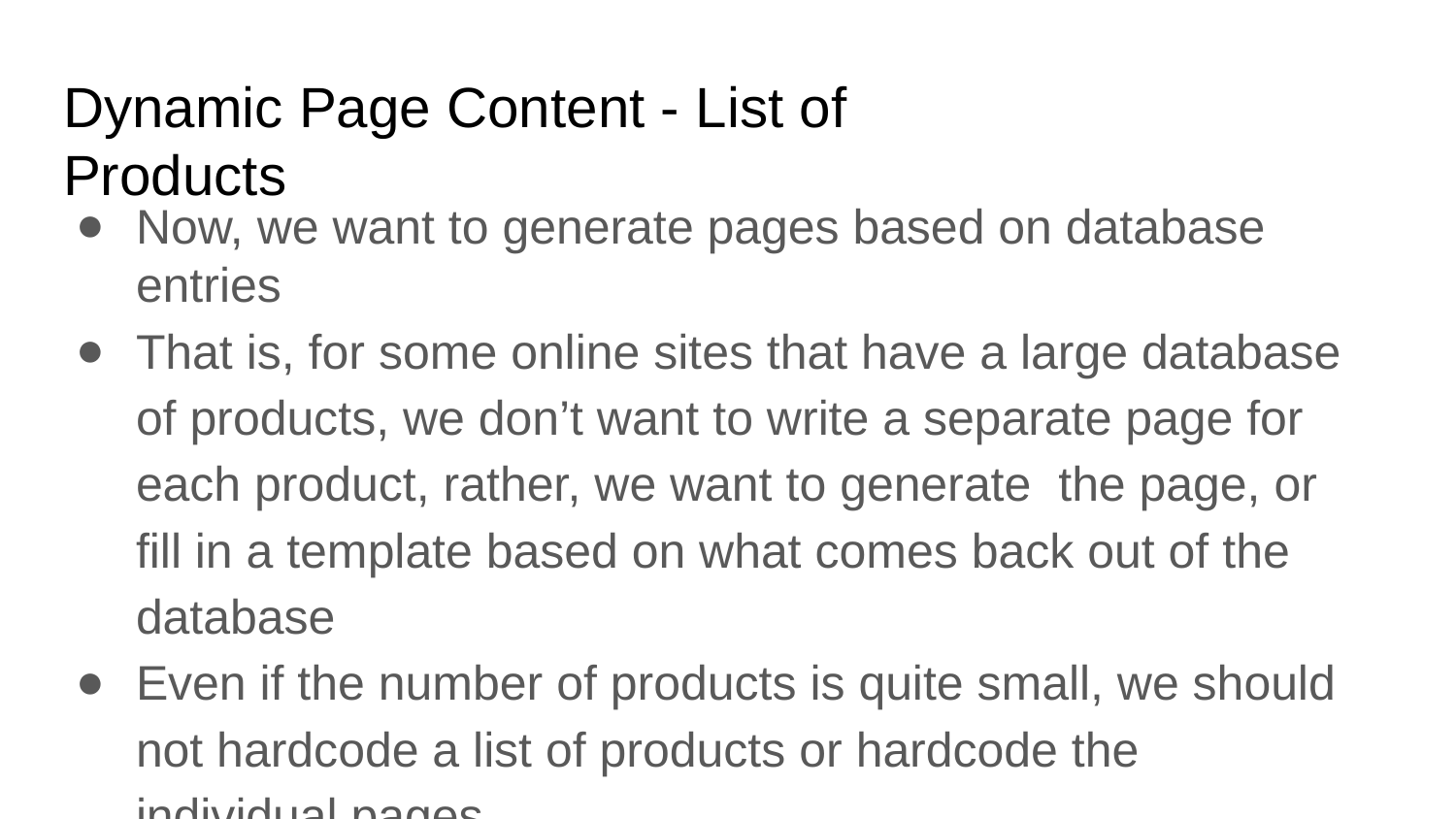

# Dynamic Page Content - List of Products
Now, we want to generate pages based on database entries
That is, for some online sites that have a large database of products, we don’t want to write a separate page for each product, rather, we want to generate  the page, or fill in a template based on what comes back out of the database
Even if the number of products is quite small, we should not hardcode a list of products or hardcode the individual pages